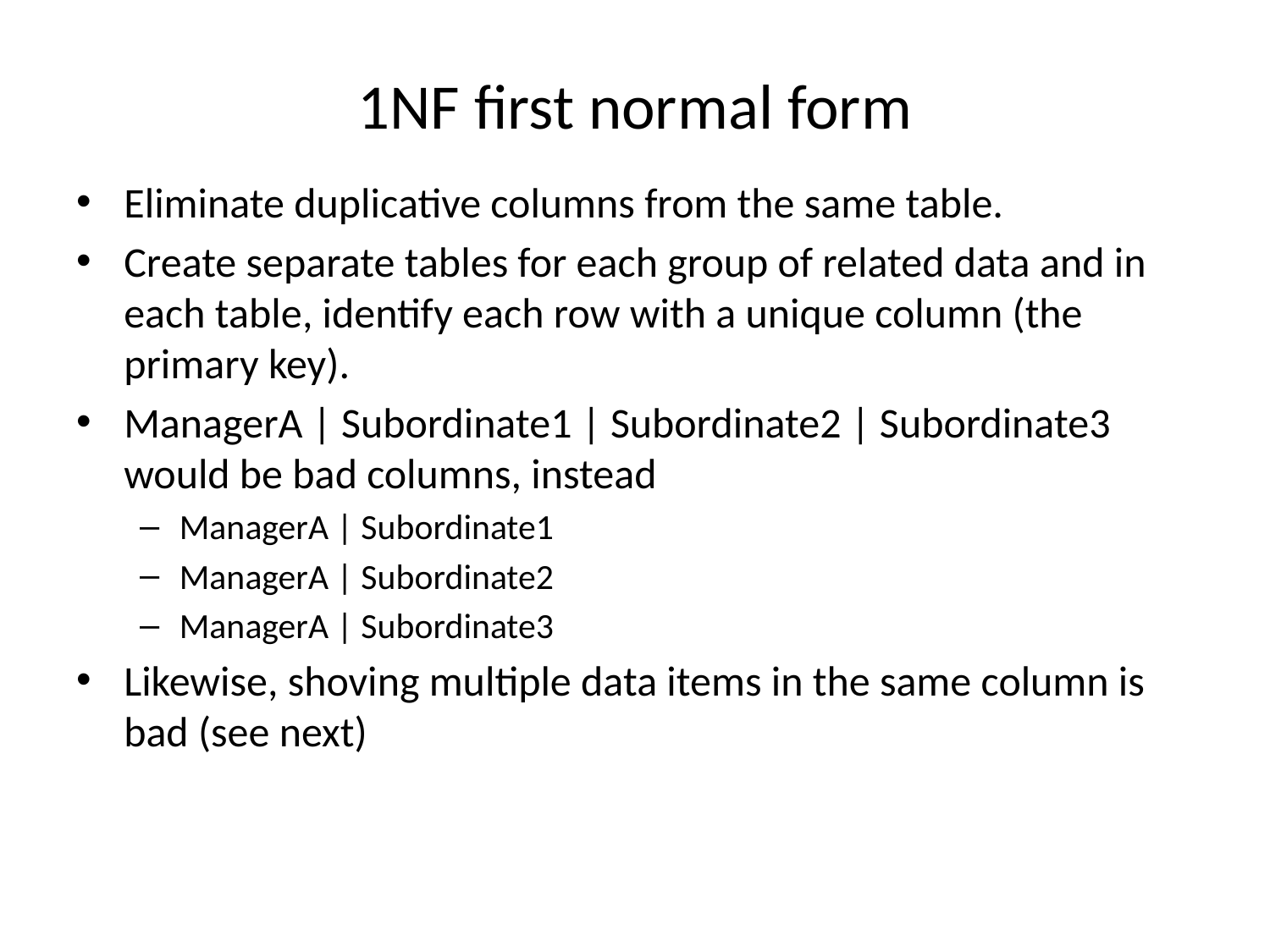

# 1NF first normal form
Eliminate duplicative columns from the same table.
Create separate tables for each group of related data and in each table, identify each row with a unique column (the primary key).
ManagerA | Subordinate1 | Subordinate2 | Subordinate3 would be bad columns, instead
ManagerA | Subordinate1
ManagerA | Subordinate2
ManagerA | Subordinate3
Likewise, shoving multiple data items in the same column is bad (see next)